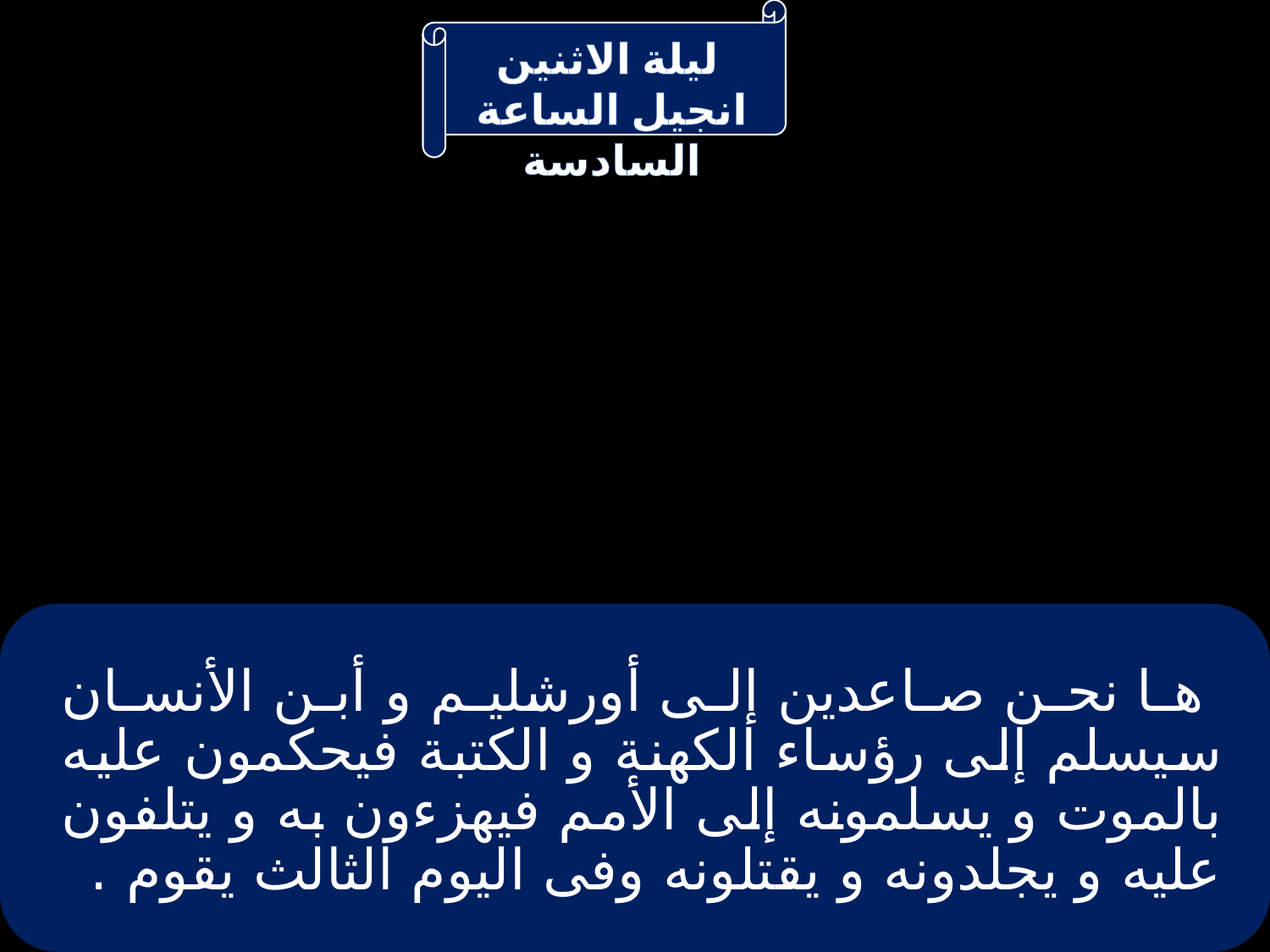

# ها نحن صاعدين إلى أورشليم و أبن الأنسان سيسلم إلى رؤساء الكهنة و الكتبة فيحكمون عليه بالموت و يسلمونه إلى الأمم فيهزءون به و يتلفون عليه و يجلدونه و يقتلونه وفى اليوم الثالث يقوم .